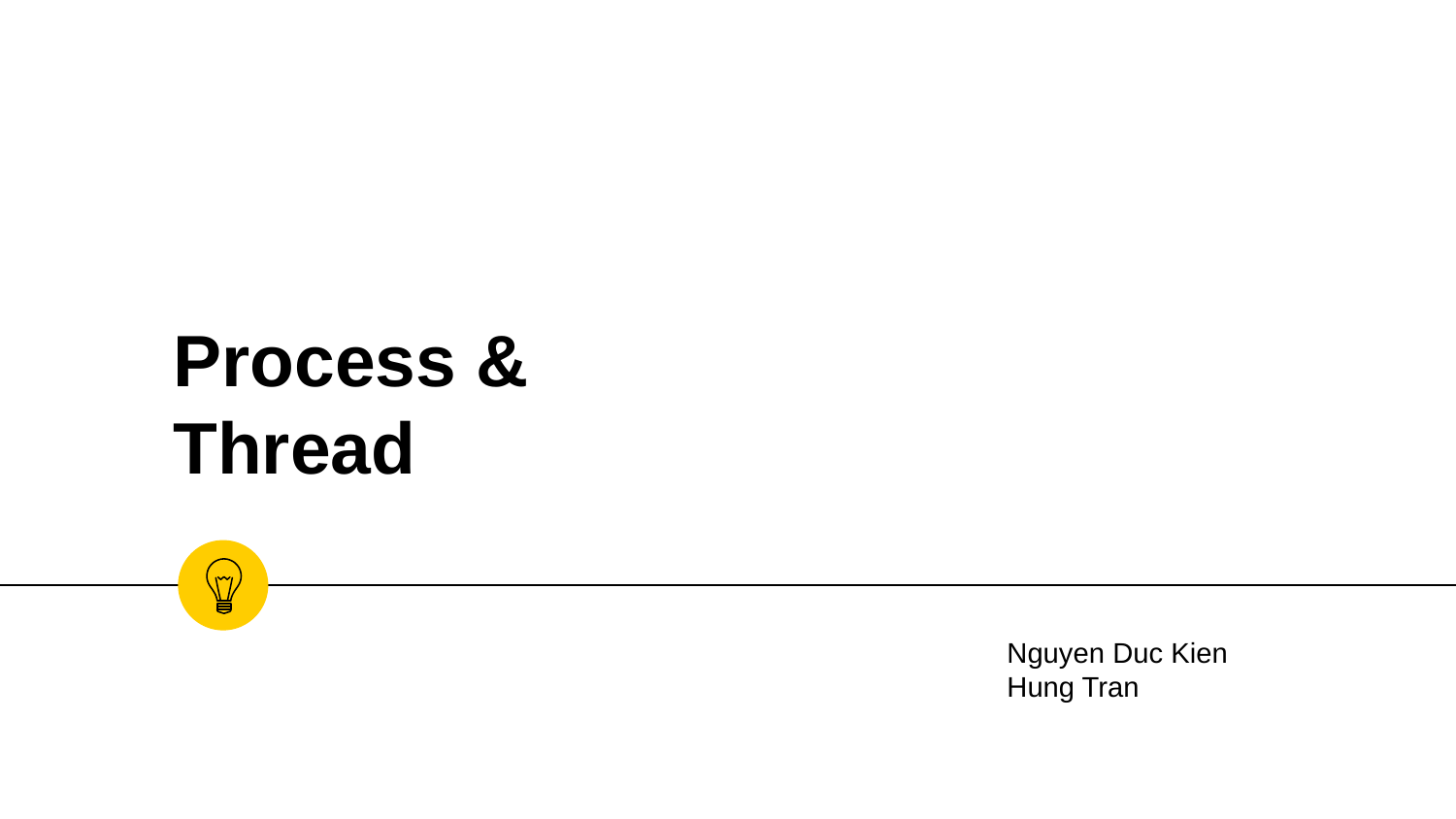

# Process & Thread

Nguyen Duc Kien
Hung Tran